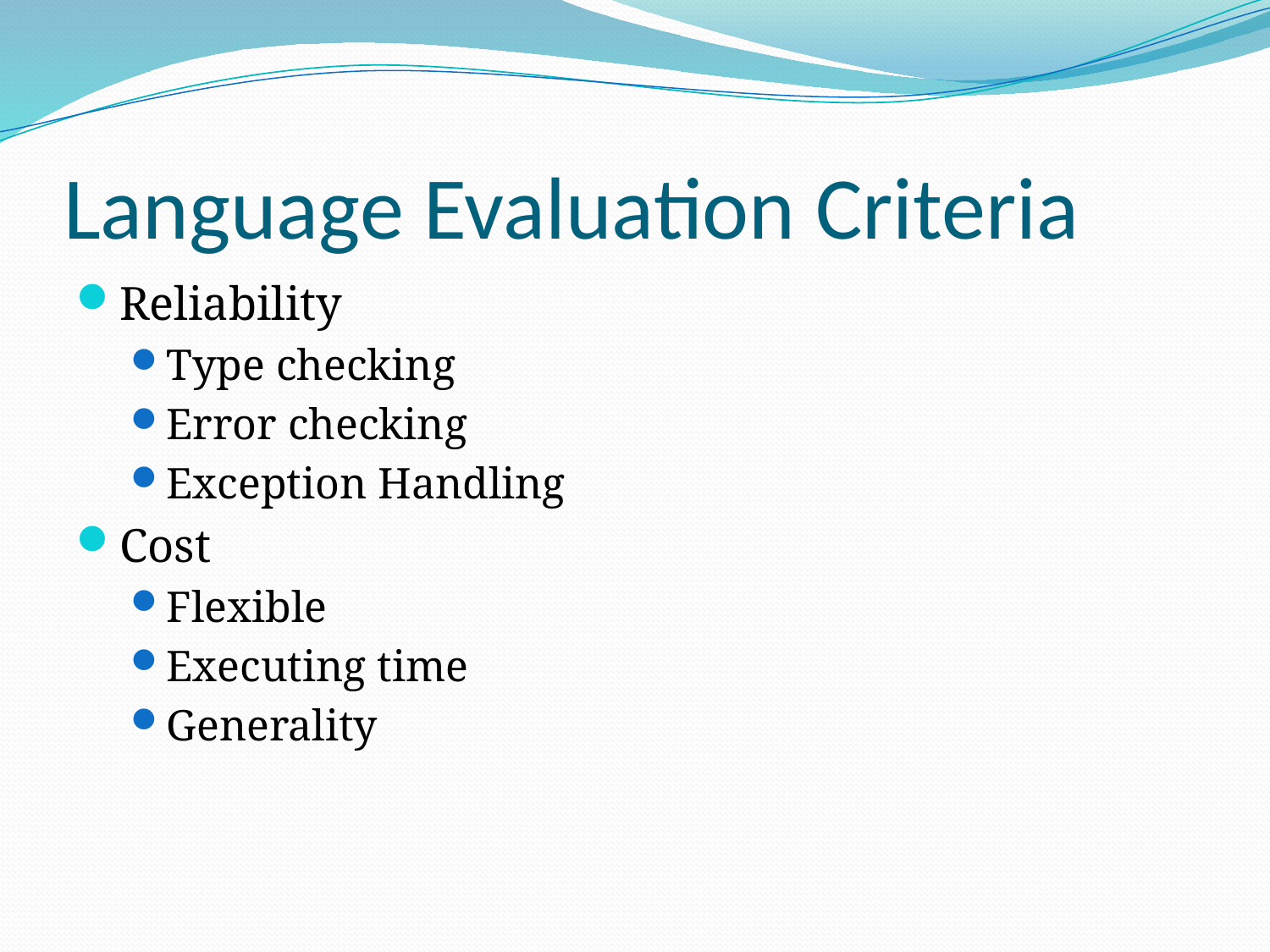

# Language Evaluation Criteria
Reliability
Type checking
Error checking
Exception Handling
Cost
Flexible
Executing time
Generality